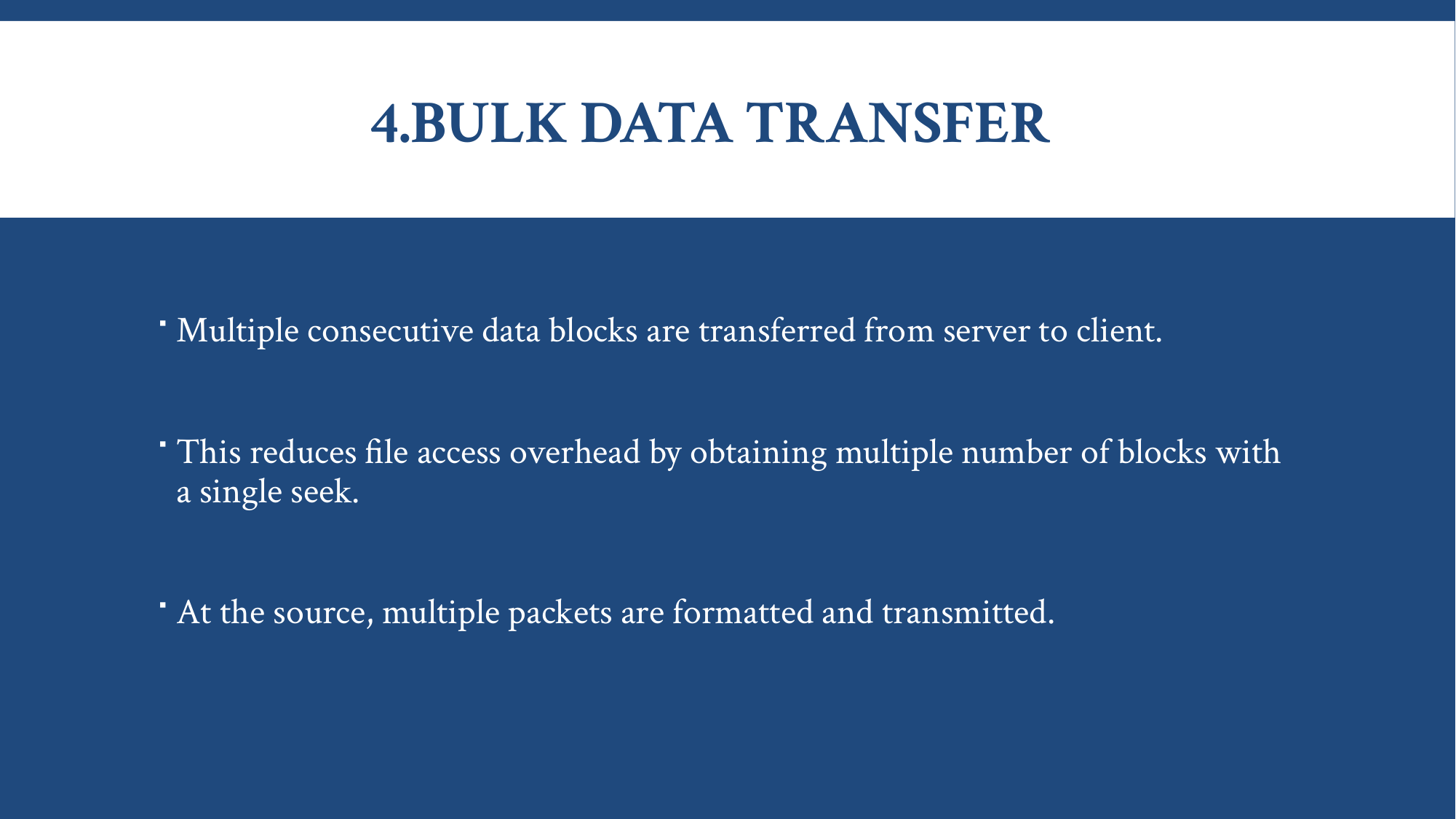

# 4.BULK DATA TRANSFER

Multiple consecutive data blocks are transferred from server to client.

This reduces file access overhead by obtaining multiple number of blocks with a single seek.

At the source, multiple packets are formatted and transmitted.